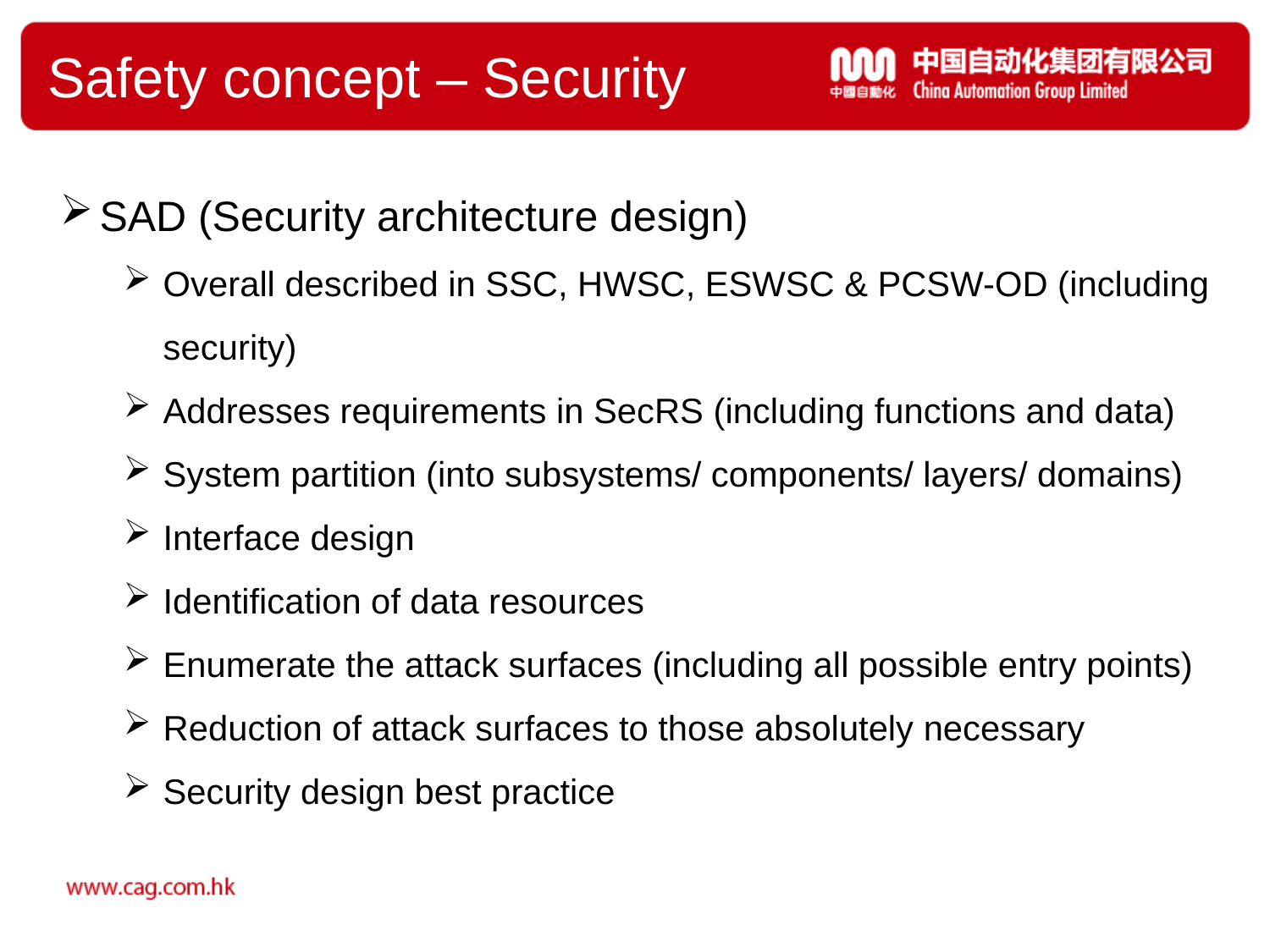

# Safety concept – Security

SAD (Security architecture design)
Overall described in SSC, HWSC, ESWSC & PCSW-OD (including security)
Addresses requirements in SecRS (including functions and data)
System partition (into subsystems/ components/ layers/ domains)
Interface design
Identification of data resources
Enumerate the attack surfaces (including all possible entry points)
Reduction of attack surfaces to those absolutely necessary
Security design best practice